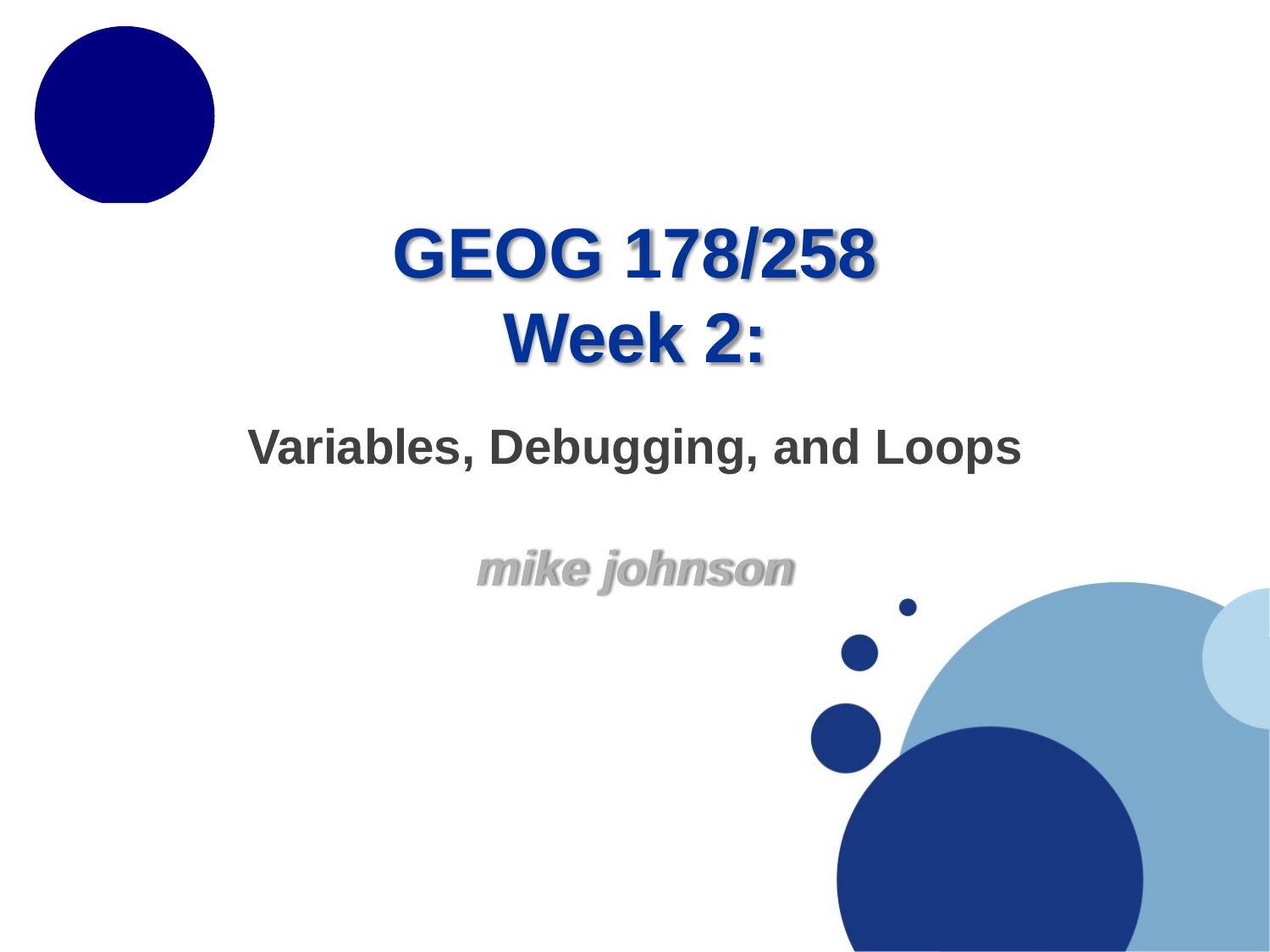

# GEOG 178/258
Week 2:

Variables, Debugging, and Loops

mike johnson